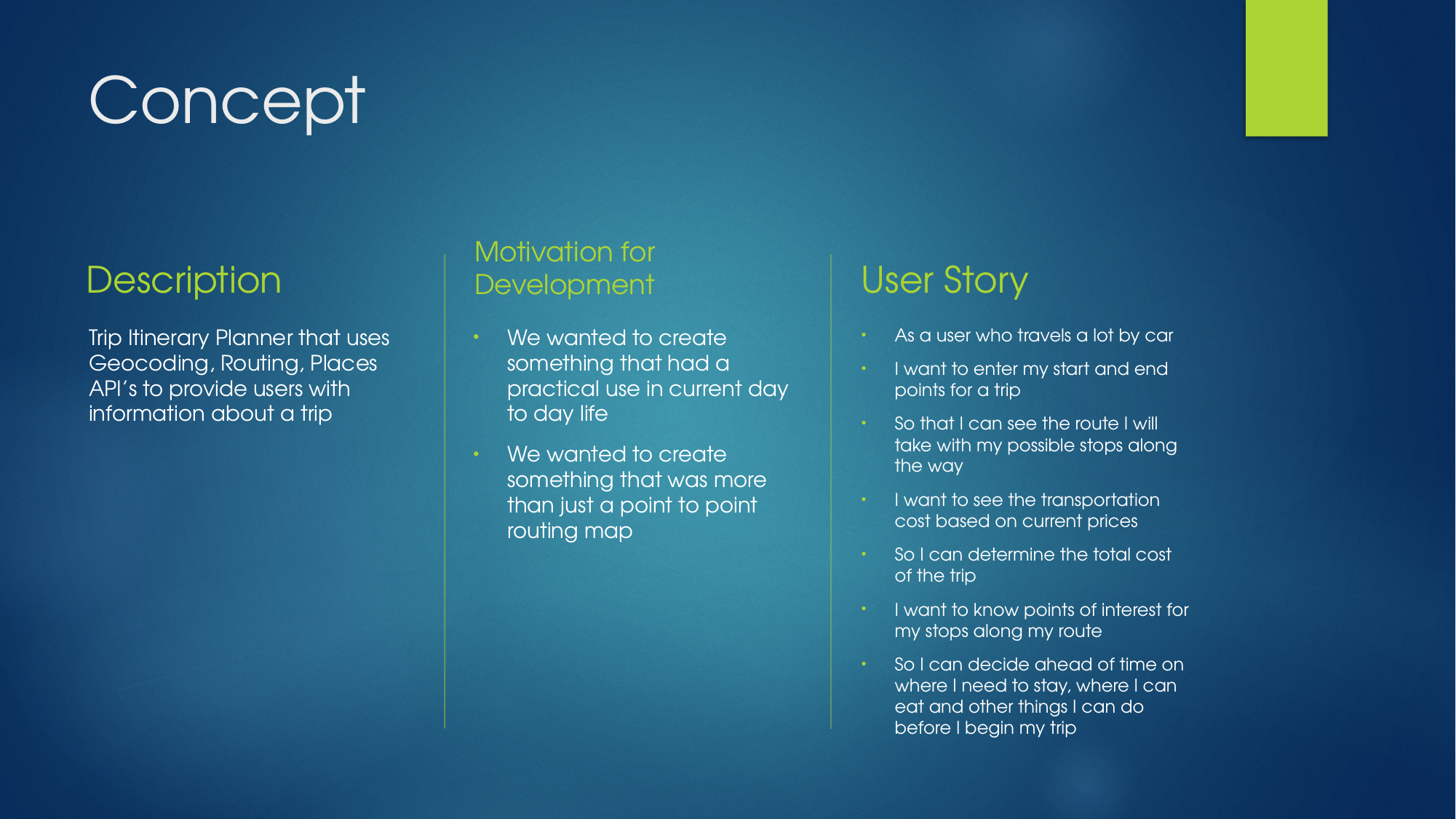

# Concept
Description
Motivation for Development
User Story
Trip Itinerary Planner that uses Geocoding, Routing, Places API’s to provide users with information about a trip
We wanted to create something that had a practical use in current day to day life
We wanted to create something that was more than just a point to point routing map

As a user who travels a lot by car
I want to enter my start and end points for a trip
So that I can see the route I will take with my possible stops along the way
I want to see the transportation cost based on current prices
So I can determine the total cost of the trip
I want to know points of interest for my stops along my route
So I can decide ahead of time on where I need to stay, where I can eat and other things I can do before I begin my trip